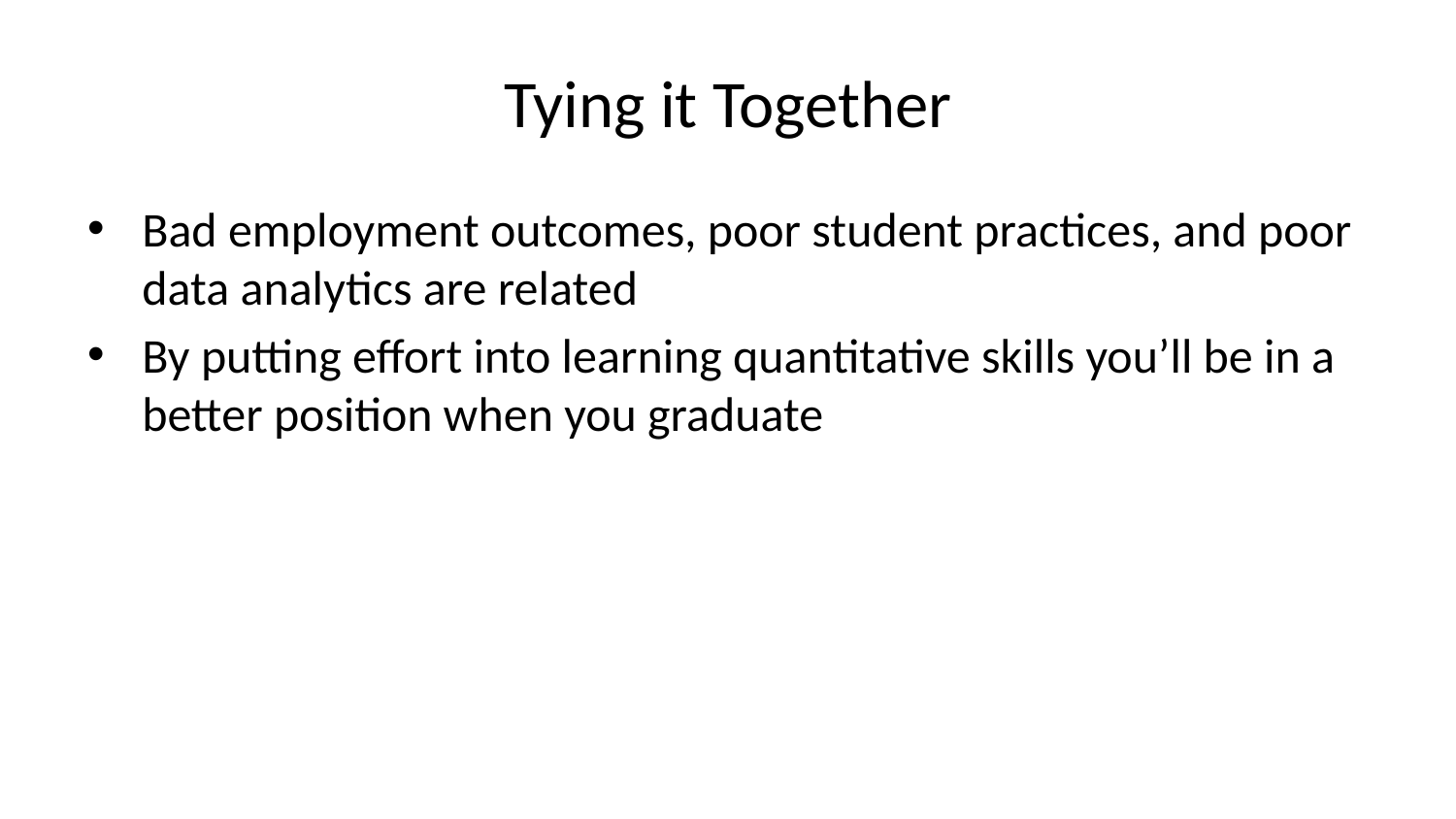

# Tying it Together
Bad employment outcomes, poor student practices, and poor data analytics are related
By putting effort into learning quantitative skills you’ll be in a better position when you graduate